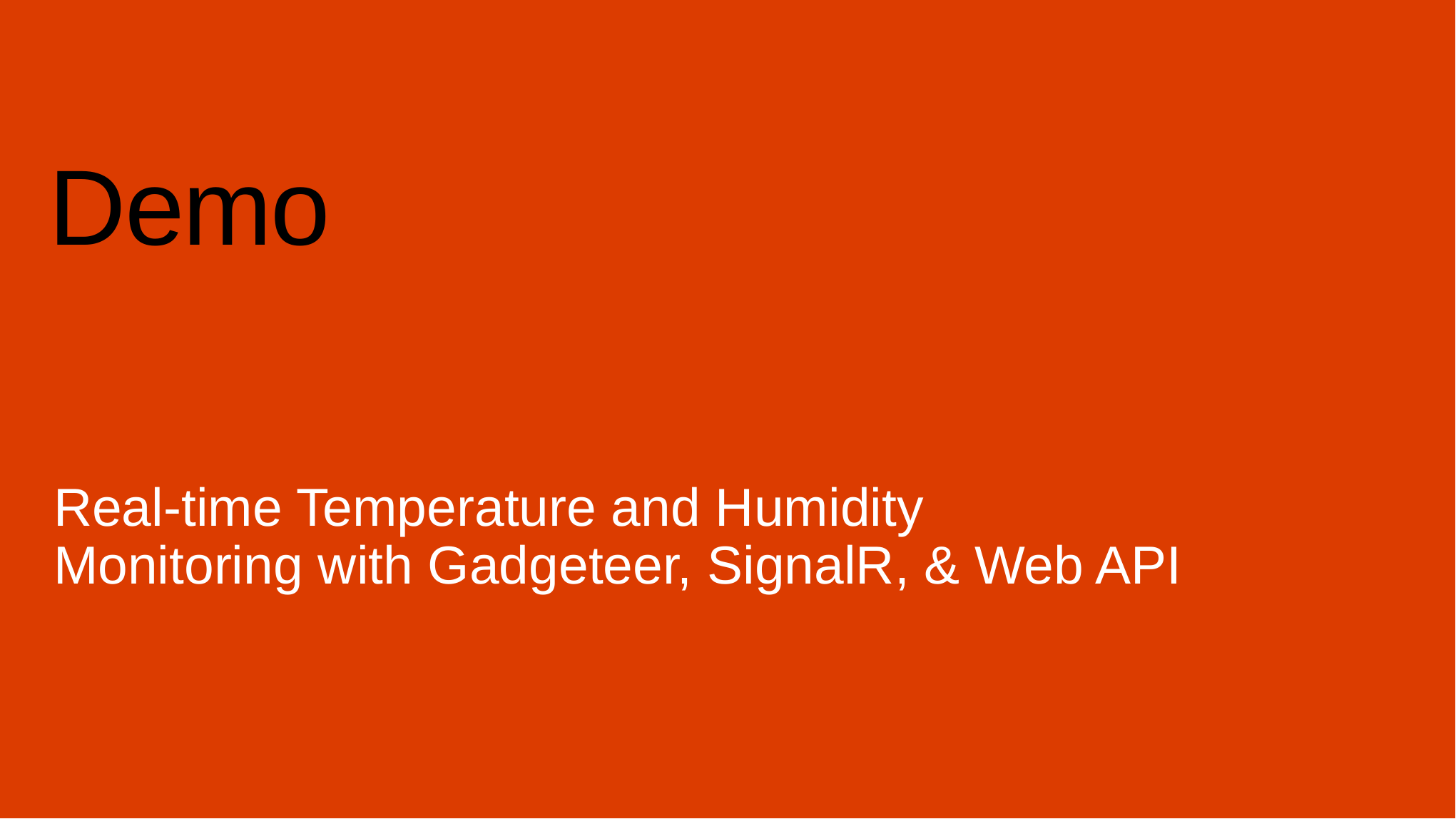

# Demo
Real-time Temperature and Humidity Monitoring with Gadgeteer, SignalR, & Web API